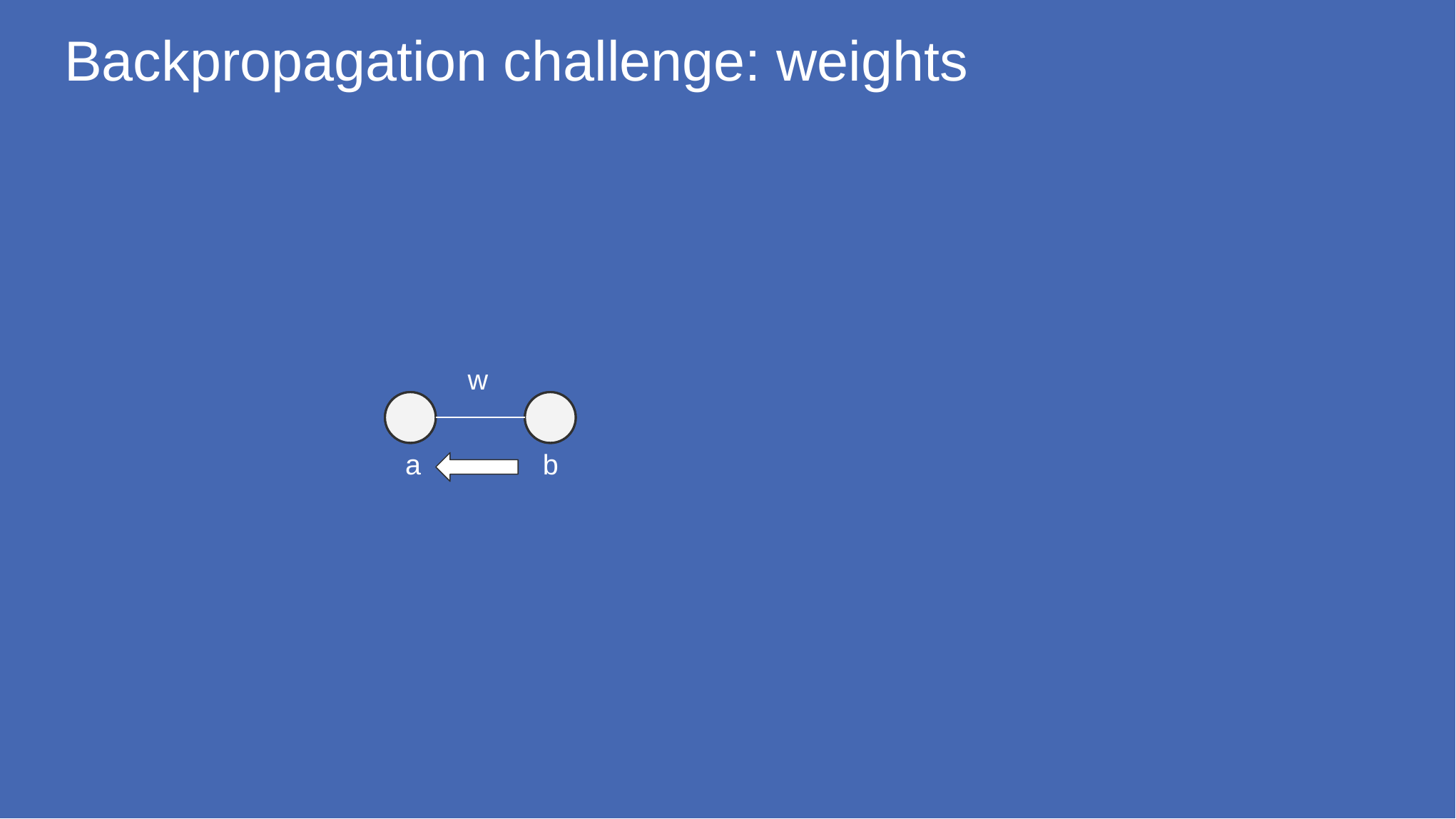

# Backpropagation challenge: weights
w
+

+

a
b